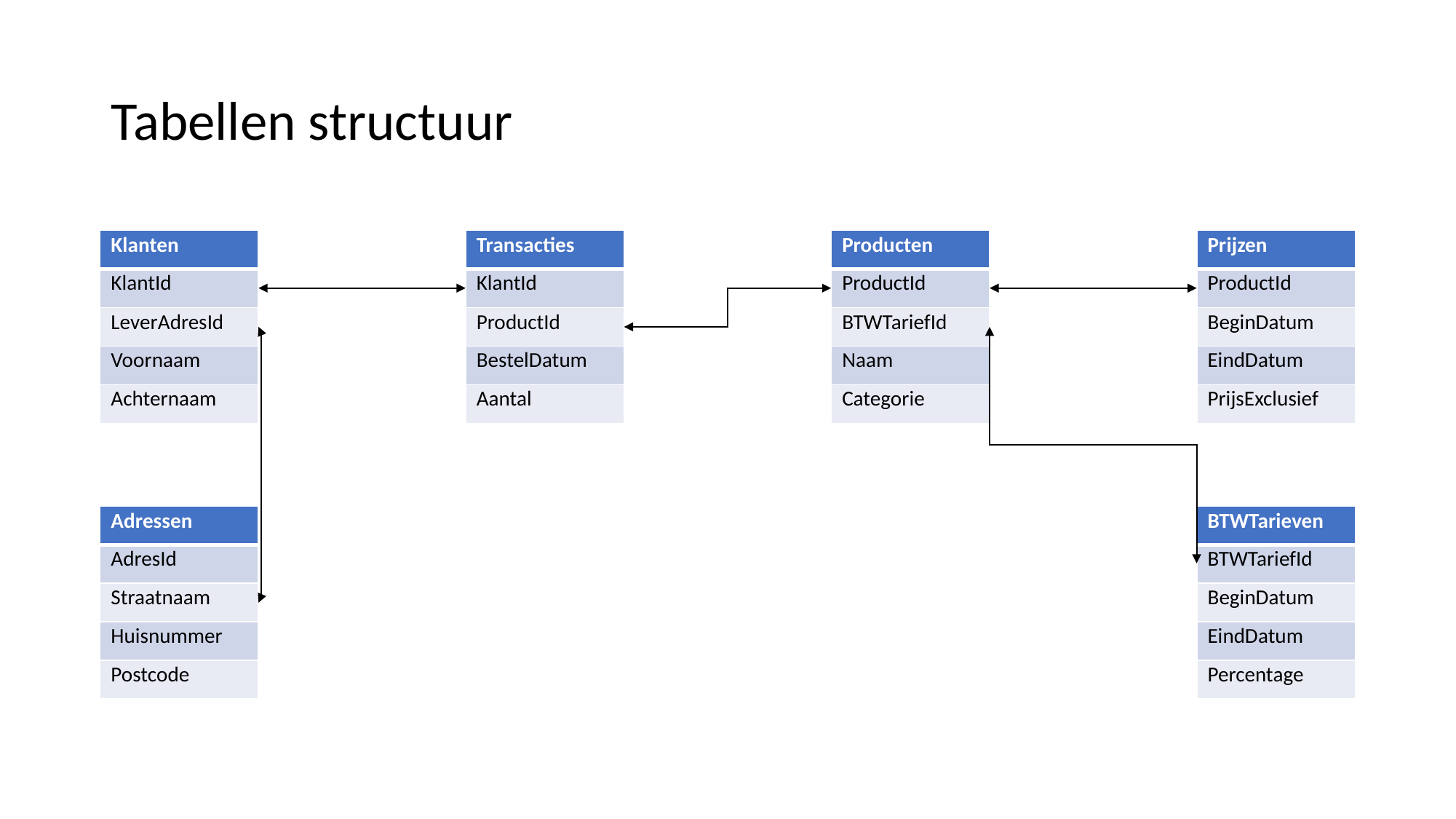

# Tabellen structuur
| Klanten |
| --- |
| KlantId |
| LeverAdresId |
| Voornaam |
| Achternaam |
| Transacties |
| --- |
| KlantId |
| ProductId |
| BestelDatum |
| Aantal |
| Producten |
| --- |
| ProductId |
| BTWTariefId |
| Naam |
| Categorie |
| Prijzen |
| --- |
| ProductId |
| BeginDatum |
| EindDatum |
| PrijsExclusief |
| Adressen |
| --- |
| AdresId |
| Straatnaam |
| Huisnummer |
| Postcode |
| BTWTarieven |
| --- |
| BTWTariefId |
| BeginDatum |
| EindDatum |
| Percentage |